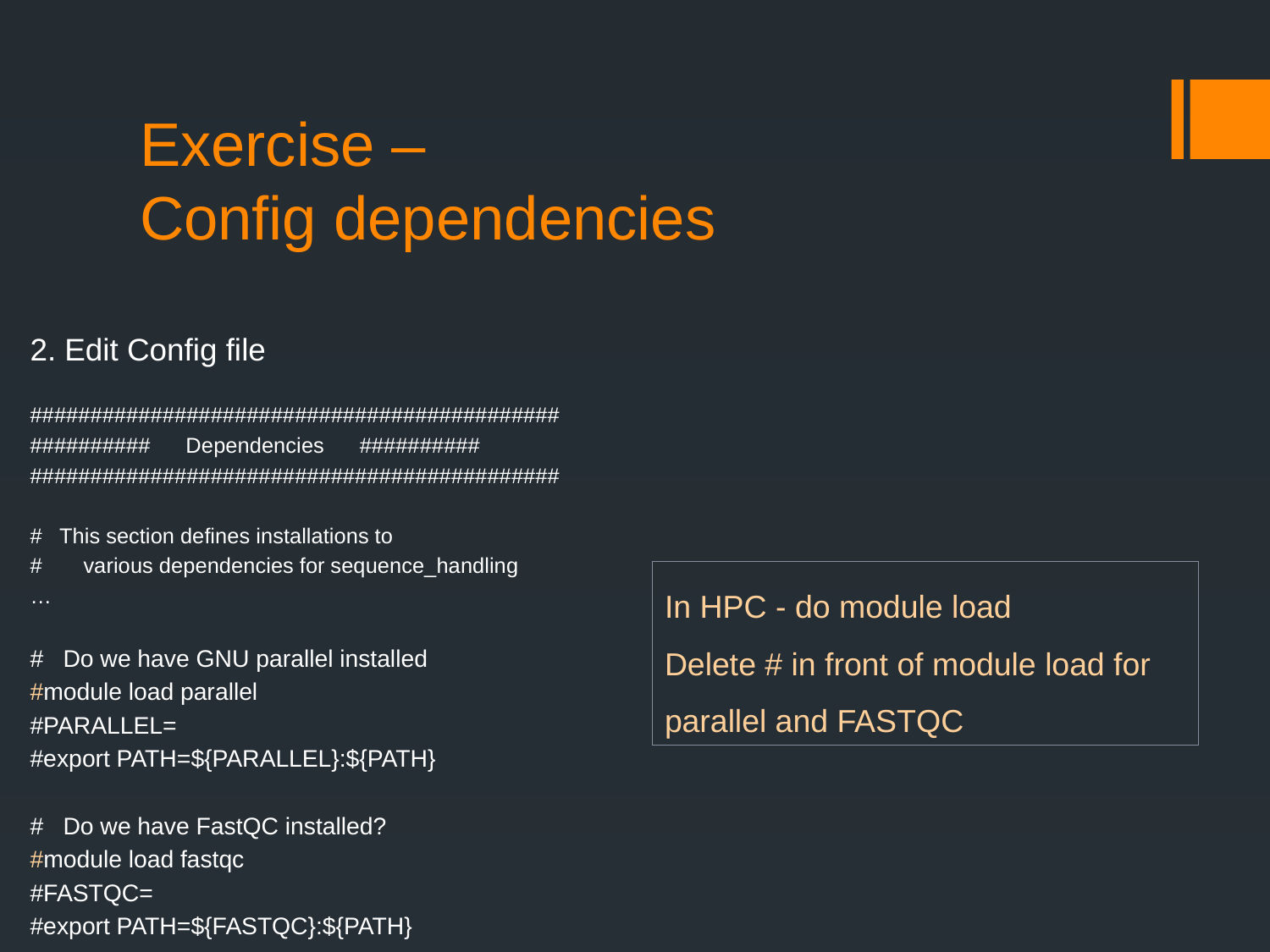

# Exercise – Config dependencies
2. Edit Config file

############################################
##########      Dependencies      ##########
############################################

#   This section defines installations to
#       various dependencies for sequence_handling
…

#   Do we have GNU parallel installed
#module load parallel
#PARALLEL=
#export PATH=${PARALLEL}:${PATH}

#   Do we have FastQC installed?
#module load fastqc
#FASTQC=
#export PATH=${FASTQC}:${PATH}
In HPC - do module load
Delete # in front of module load for parallel and FASTQC